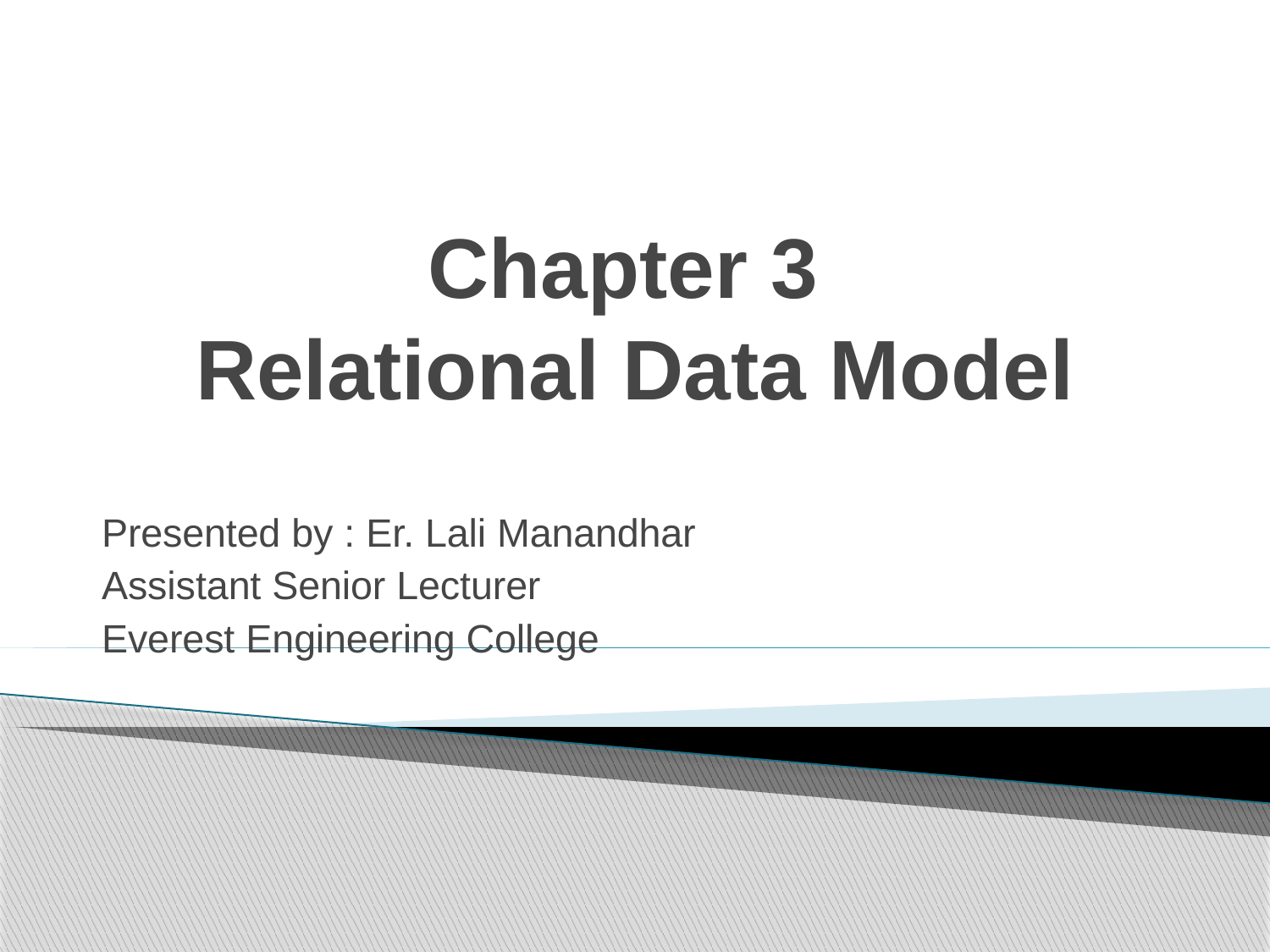

# Chapter 3 Relational Data Model
Presented by : Er. Lali Manandhar
Assistant Senior Lecturer
Everest Engineering College